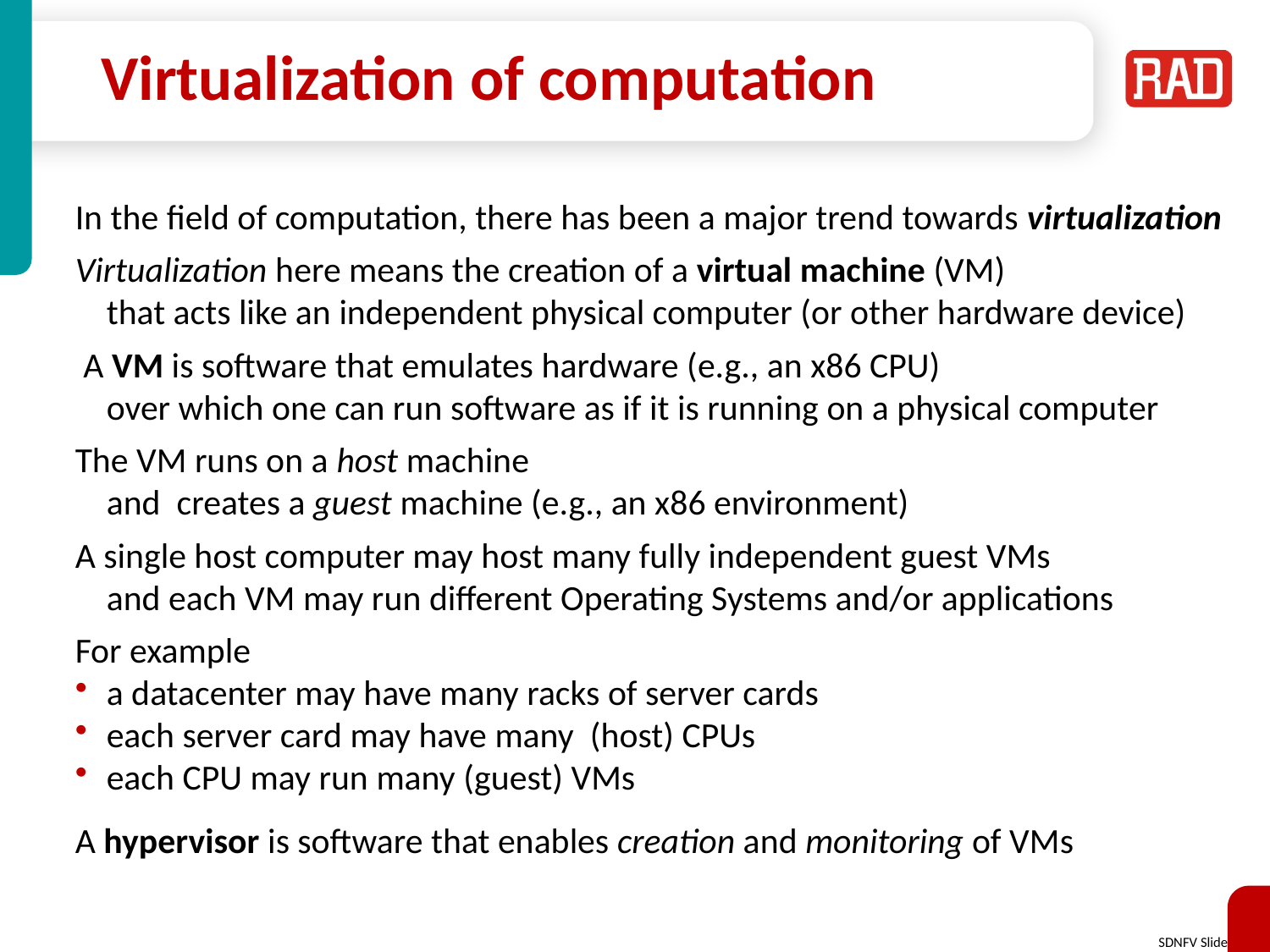

# Virtualization of computation
In the field of computation, there has been a major trend towards virtualization
Virtualization here means the creation of a virtual machine (VM)
	that acts like an independent physical computer (or other hardware device)
 A VM is software that emulates hardware (e.g., an x86 CPU)
	over which one can run software as if it is running on a physical computer
The VM runs on a host machine
	and  creates a guest machine (e.g., an x86 environment)
A single host computer may host many fully independent guest VMs
	and each VM may run different Operating Systems and/or applications
For example
a datacenter may have many racks of server cards
each server card may have many  (host) CPUs
each CPU may run many (guest) VMs
A hypervisor is software that enables creation and monitoring of VMs